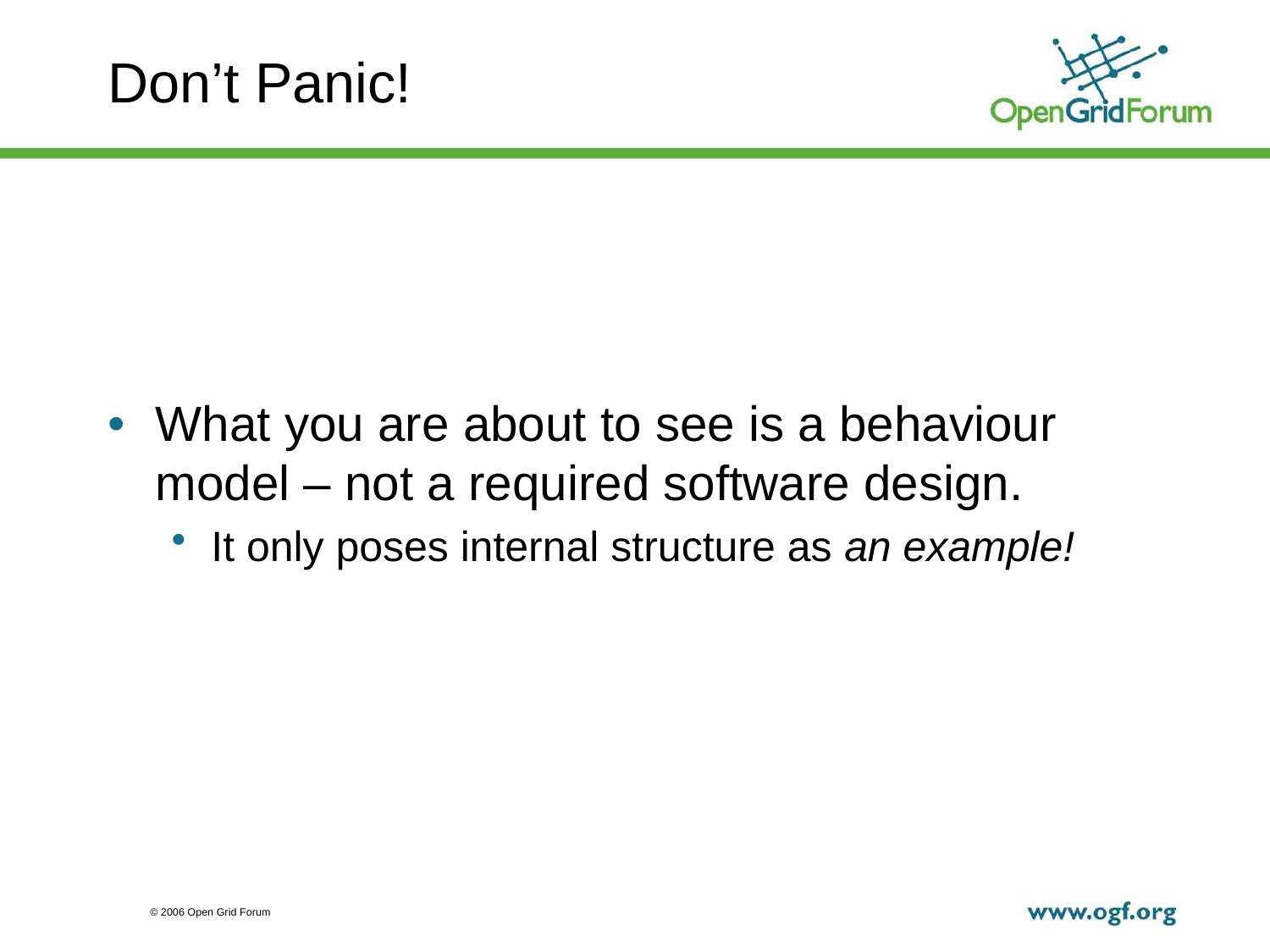

# Don’t Panic!

What you are about to see is a behaviour model – not a required software design.
It only poses internal structure as an example!